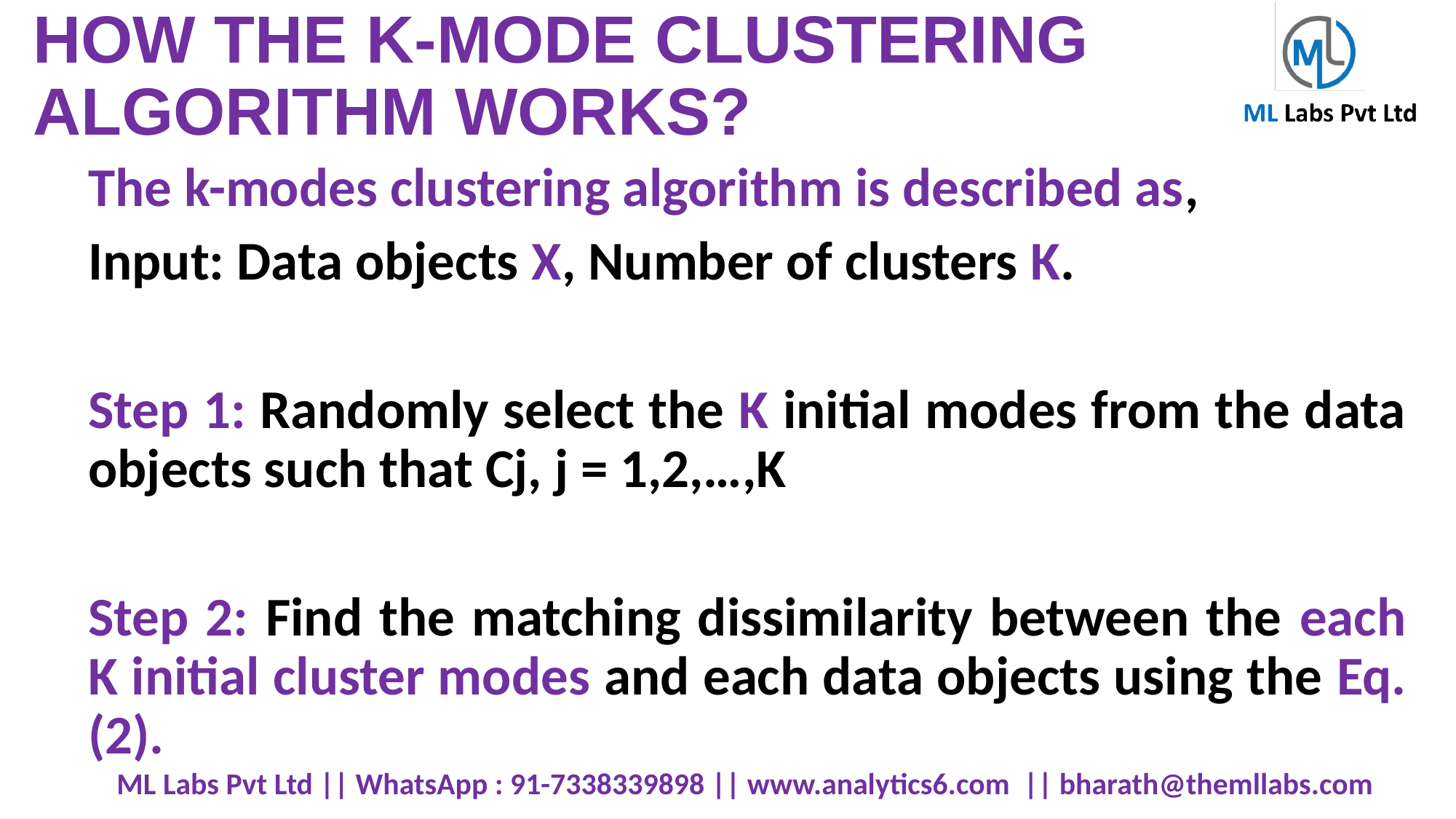

# HOW THE K-MODE CLUSTERING ALGORITHM WORKS?
The k-modes clustering algorithm is described as,
Input: Data objects X, Number of clusters K.

Step 1: Randomly select the K initial modes from the data objects such that Cj, j = 1,2,…,K

Step 2: Find the matching dissimilarity between the each K initial cluster modes and each data objects using the Eq.(2).